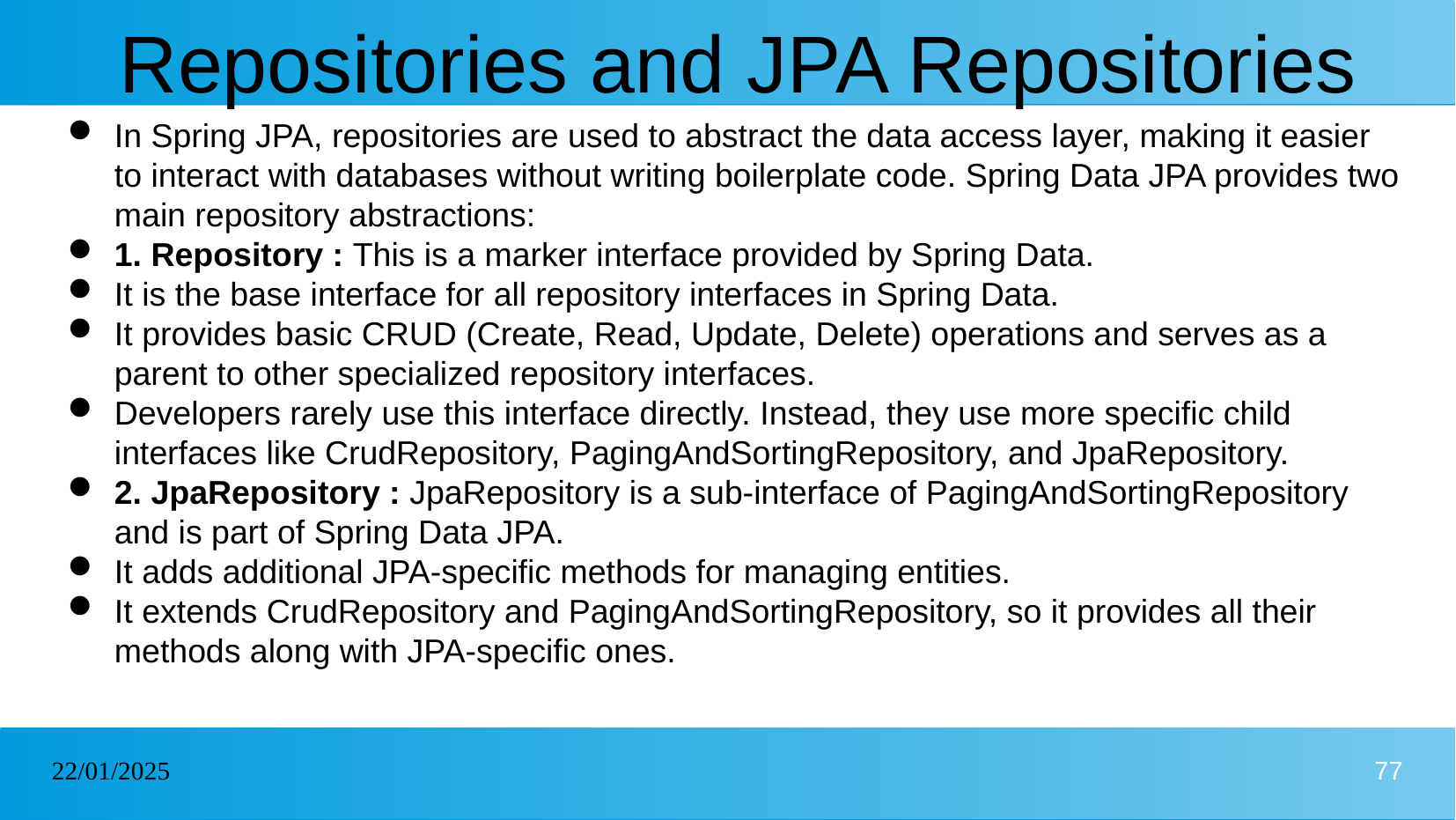

# Repositories and JPA Repositories
In Spring JPA, repositories are used to abstract the data access layer, making it easier to interact with databases without writing boilerplate code. Spring Data JPA provides two main repository abstractions:
1. Repository : This is a marker interface provided by Spring Data.
It is the base interface for all repository interfaces in Spring Data.
It provides basic CRUD (Create, Read, Update, Delete) operations and serves as a parent to other specialized repository interfaces.
Developers rarely use this interface directly. Instead, they use more specific child interfaces like CrudRepository, PagingAndSortingRepository, and JpaRepository.
2. JpaRepository : JpaRepository is a sub-interface of PagingAndSortingRepository and is part of Spring Data JPA.
It adds additional JPA-specific methods for managing entities.
It extends CrudRepository and PagingAndSortingRepository, so it provides all their methods along with JPA-specific ones.
22/01/2025
77